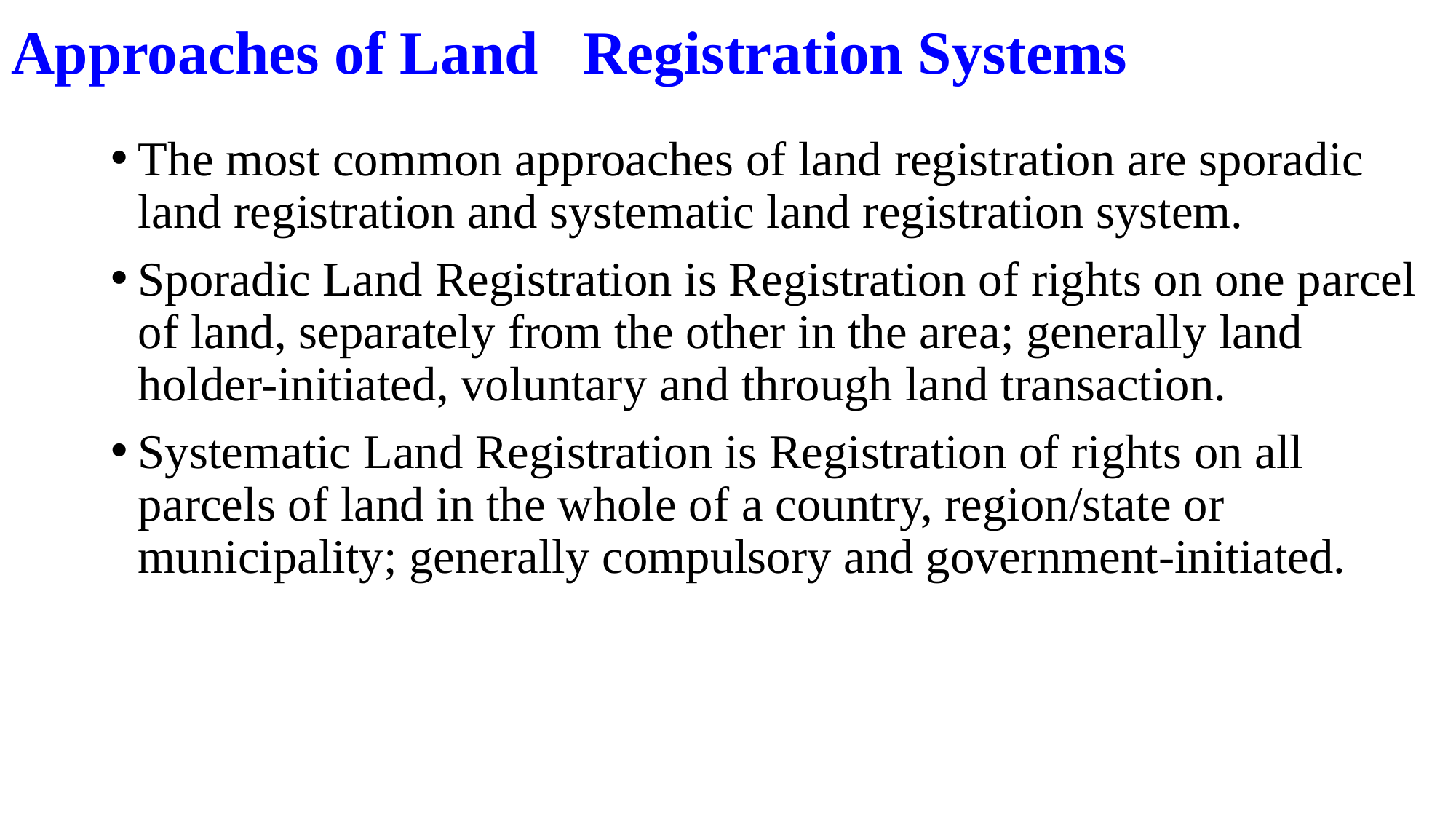

# Approaches of Land   Registration Systems
The most common approaches of land registration are sporadic land registration and systematic land registration system.
Sporadic Land Registration is Registration of rights on one parcel of land, separately from the other in the area; generally land holder-initiated, voluntary and through land transaction.
Systematic Land Registration is Registration of rights on all parcels of land in the whole of a country, region/state or municipality; generally compulsory and government-initiated.